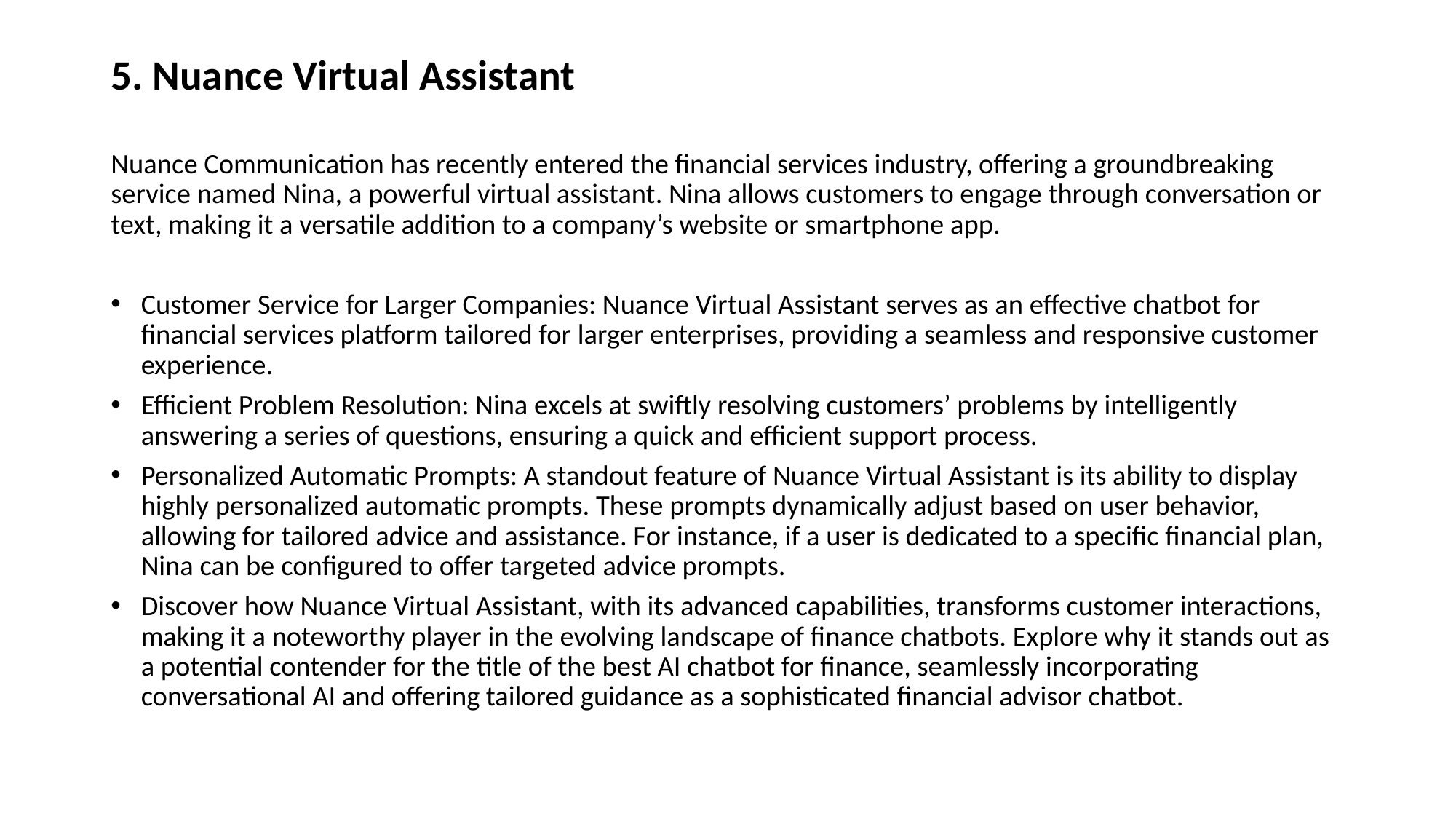

5. Nuance Virtual Assistant

Nuance Communication has recently entered the financial services industry, offering a groundbreaking service named Nina, a powerful virtual assistant. Nina allows customers to engage through conversation or text, making it a versatile addition to a company’s website or smartphone app.

Customer Service for Larger Companies: Nuance Virtual Assistant serves as an effective chatbot for financial services platform tailored for larger enterprises, providing a seamless and responsive customer experience.
Efficient Problem Resolution: Nina excels at swiftly resolving customers’ problems by intelligently answering a series of questions, ensuring a quick and efficient support process.
Personalized Automatic Prompts: A standout feature of Nuance Virtual Assistant is its ability to display highly personalized automatic prompts. These prompts dynamically adjust based on user behavior, allowing for tailored advice and assistance. For instance, if a user is dedicated to a specific financial plan, Nina can be configured to offer targeted advice prompts.
Discover how Nuance Virtual Assistant, with its advanced capabilities, transforms customer interactions, making it a noteworthy player in the evolving landscape of finance chatbots. Explore why it stands out as a potential contender for the title of the best AI chatbot for finance, seamlessly incorporating conversational AI and offering tailored guidance as a sophisticated financial advisor chatbot.